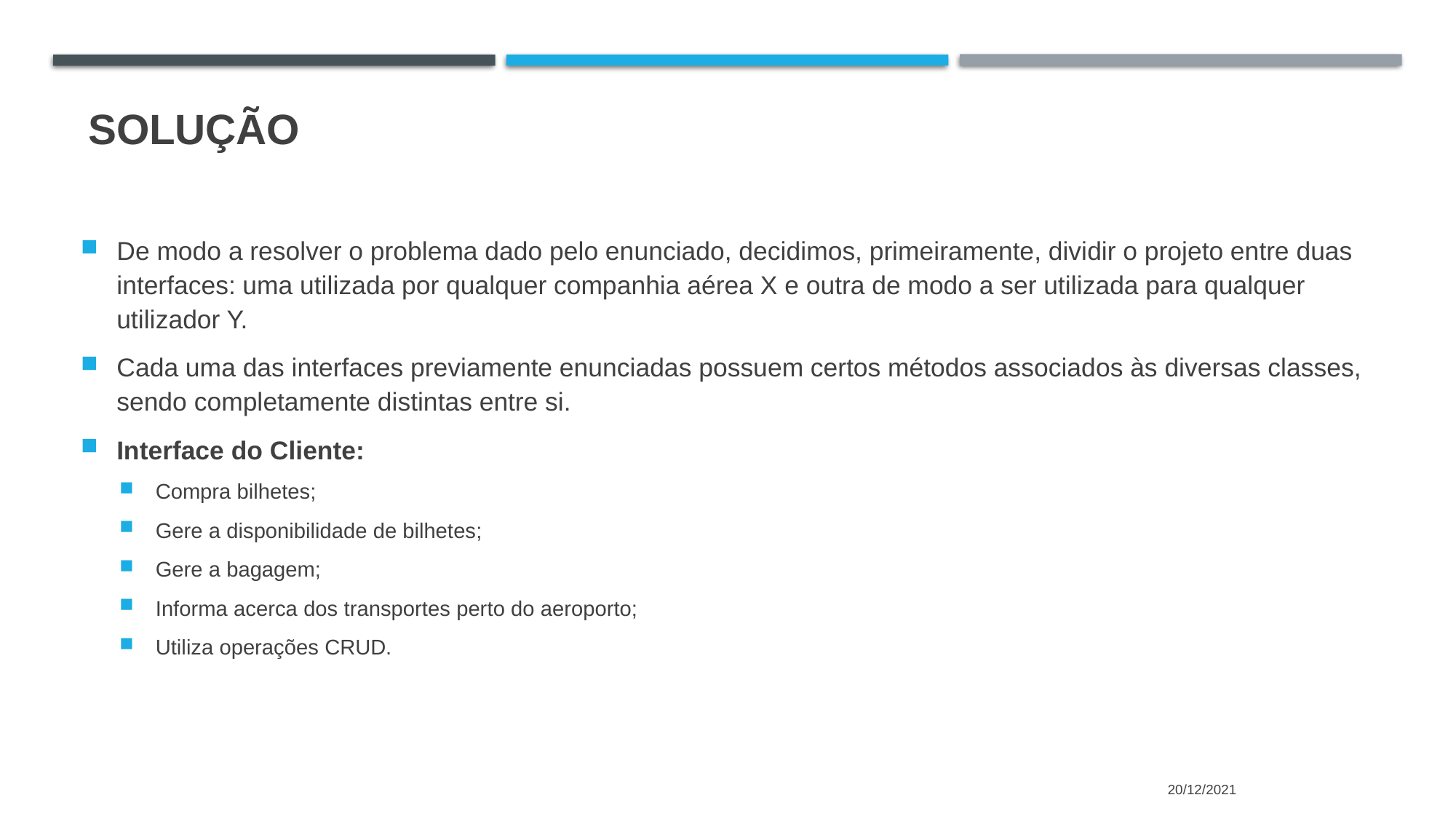

# Solução
De modo a resolver o problema dado pelo enunciado, decidimos, primeiramente, dividir o projeto entre duas interfaces: uma utilizada por qualquer companhia aérea X e outra de modo a ser utilizada para qualquer utilizador Y.
Cada uma das interfaces previamente enunciadas possuem certos métodos associados às diversas classes, sendo completamente distintas entre si.
Interface do Cliente:
Compra bilhetes;
Gere a disponibilidade de bilhetes;
Gere a bagagem;
Informa acerca dos transportes perto do aeroporto;
Utiliza operações CRUD.
20/12/2021